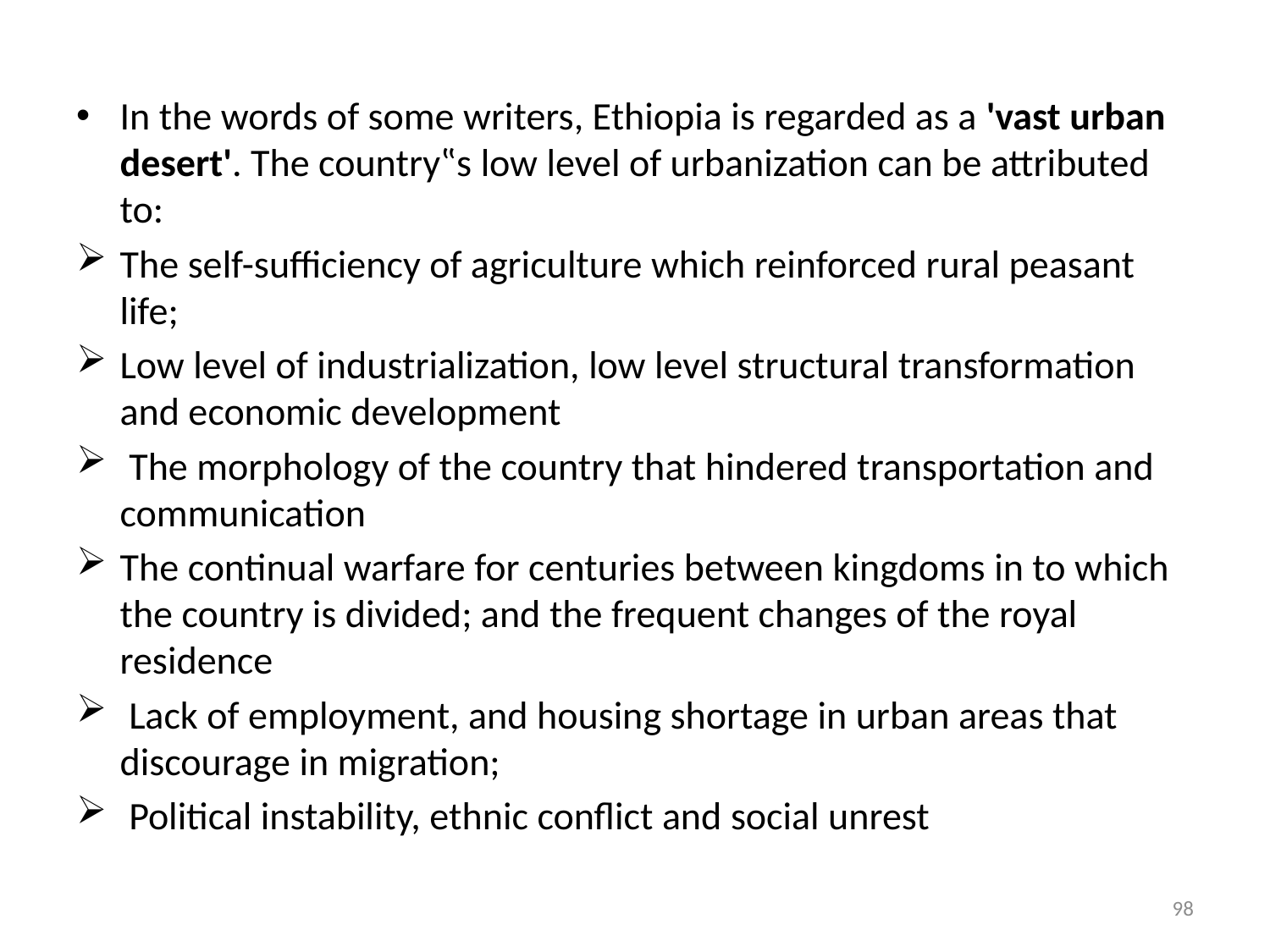

#
In the words of some writers, Ethiopia is regarded as a 'vast urban desert'. The country‟s low level of urbanization can be attributed to:
The self-sufficiency of agriculture which reinforced rural peasant life;
Low level of industrialization, low level structural transformation and economic development
 The morphology of the country that hindered transportation and communication
The continual warfare for centuries between kingdoms in to which the country is divided; and the frequent changes of the royal residence
 Lack of employment, and housing shortage in urban areas that discourage in migration;
 Political instability, ethnic conflict and social unrest

98